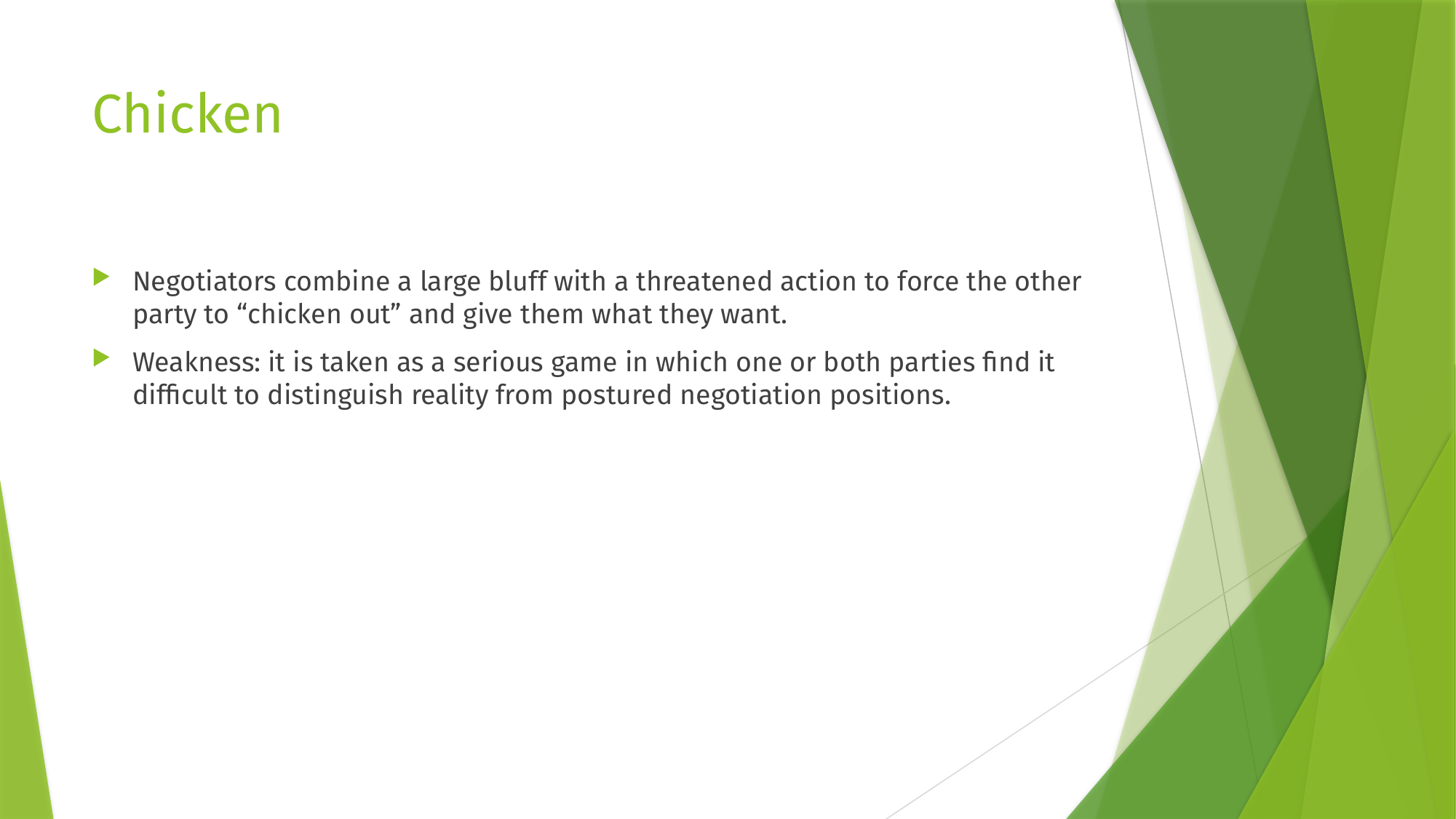

# Chicken
Negotiators combine a large bluff with a threatened action to force the other party to “chicken out” and give them what they want.
Weakness: it is taken as a serious game in which one or both parties find it difficult to distinguish reality from postured negotiation positions.